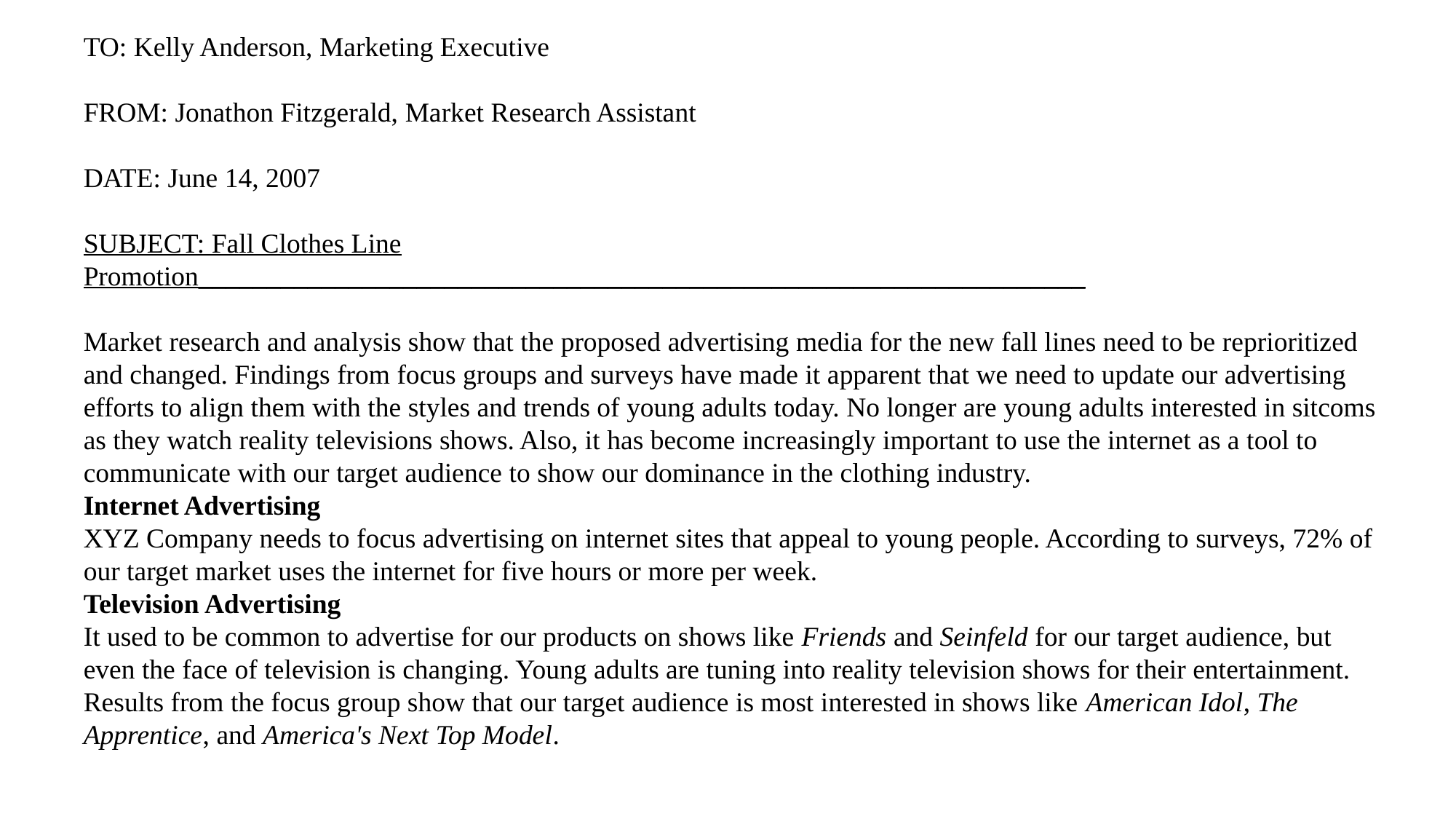

TO: Kelly Anderson, Marketing Executive

FROM: Jonathon Fitzgerald, Market Research Assistant

DATE: June 14, 2007

SUBJECT: Fall Clothes Line Promotion_________________________________________________________________

Market research and analysis show that the proposed advertising media for the new fall lines need to be reprioritized and changed. Findings from focus groups and surveys have made it apparent that we need to update our advertising efforts to align them with the styles and trends of young adults today. No longer are young adults interested in sitcoms as they watch reality televisions shows. Also, it has become increasingly important to use the internet as a tool to communicate with our target audience to show our dominance in the clothing industry.
Internet Advertising
XYZ Company needs to focus advertising on internet sites that appeal to young people. According to surveys, 72% of our target market uses the internet for five hours or more per week.
Television Advertising
It used to be common to advertise for our products on shows like Friends and Seinfeld for our target audience, but even the face of television is changing. Young adults are tuning into reality television shows for their entertainment. Results from the focus group show that our target audience is most interested in shows like American Idol, The Apprentice, and America's Next Top Model.